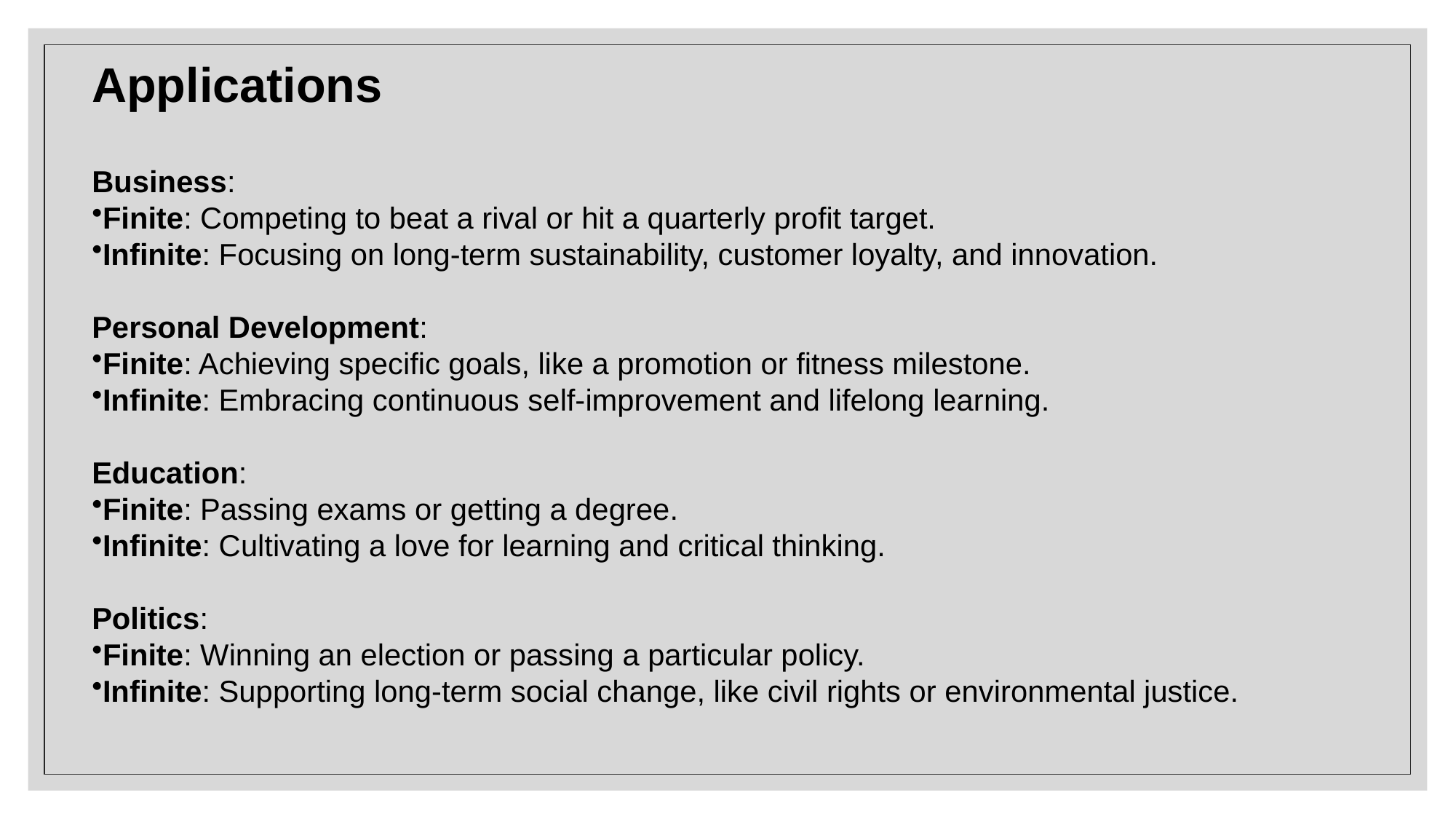

Applications

Business:
Finite: Competing to beat a rival or hit a quarterly profit target.
Infinite: Focusing on long-term sustainability, customer loyalty, and innovation.

Personal Development:
Finite: Achieving specific goals, like a promotion or fitness milestone.
Infinite: Embracing continuous self-improvement and lifelong learning.

Education:
Finite: Passing exams or getting a degree.
Infinite: Cultivating a love for learning and critical thinking.

Politics:
Finite: Winning an election or passing a particular policy.
Infinite: Supporting long-term social change, like civil rights or environmental justice.